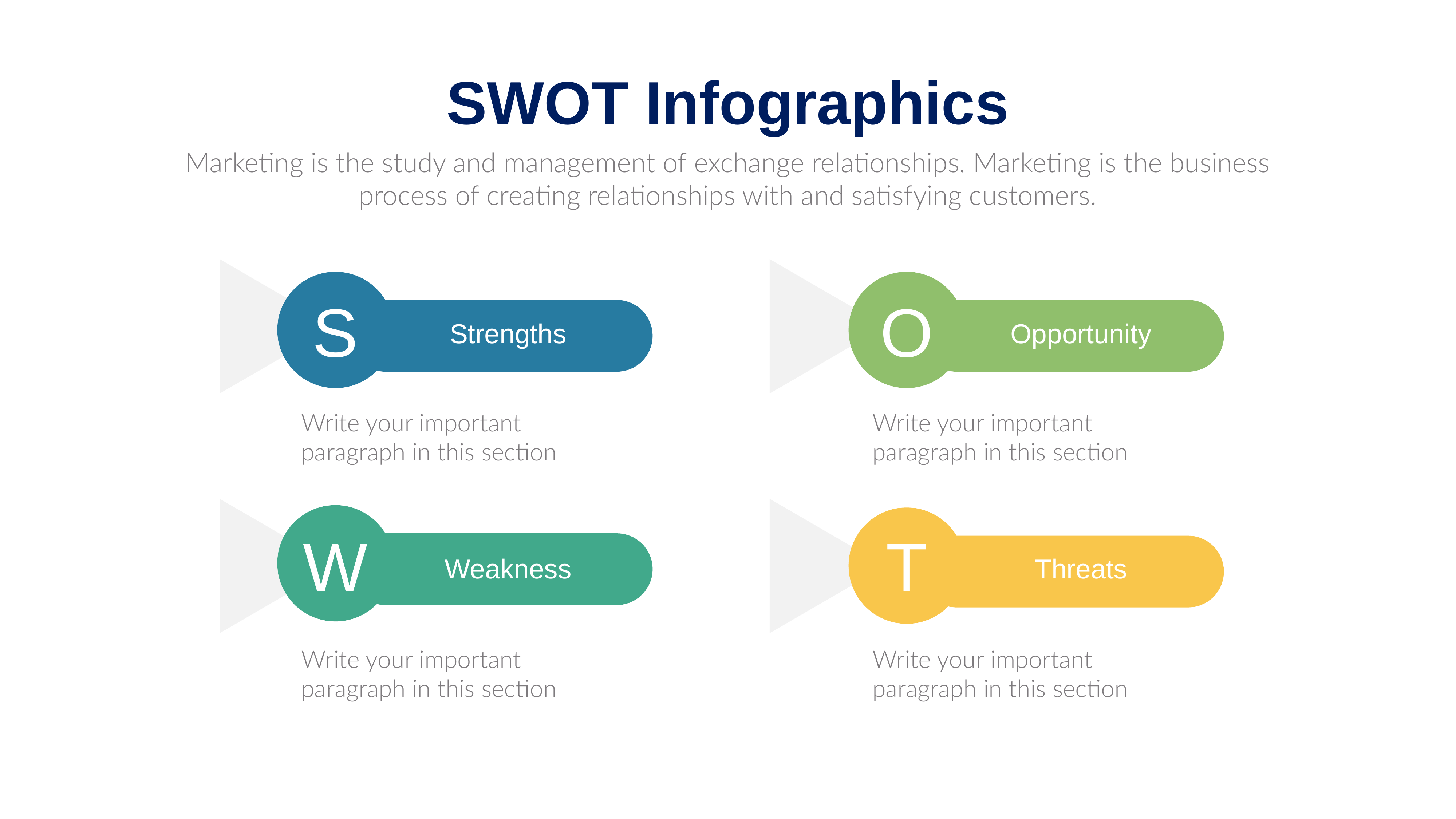

SWOT Infographics
Marketing is the study and management of exchange relationships. Marketing is the business process of creating relationships with and satisfying customers.

S
O

Strengths
Opportunity
Write your important paragraph in this section
Write your important paragraph in this section

W
T

Weakness
Threats
Write your important paragraph in this section
Write your important paragraph in this section